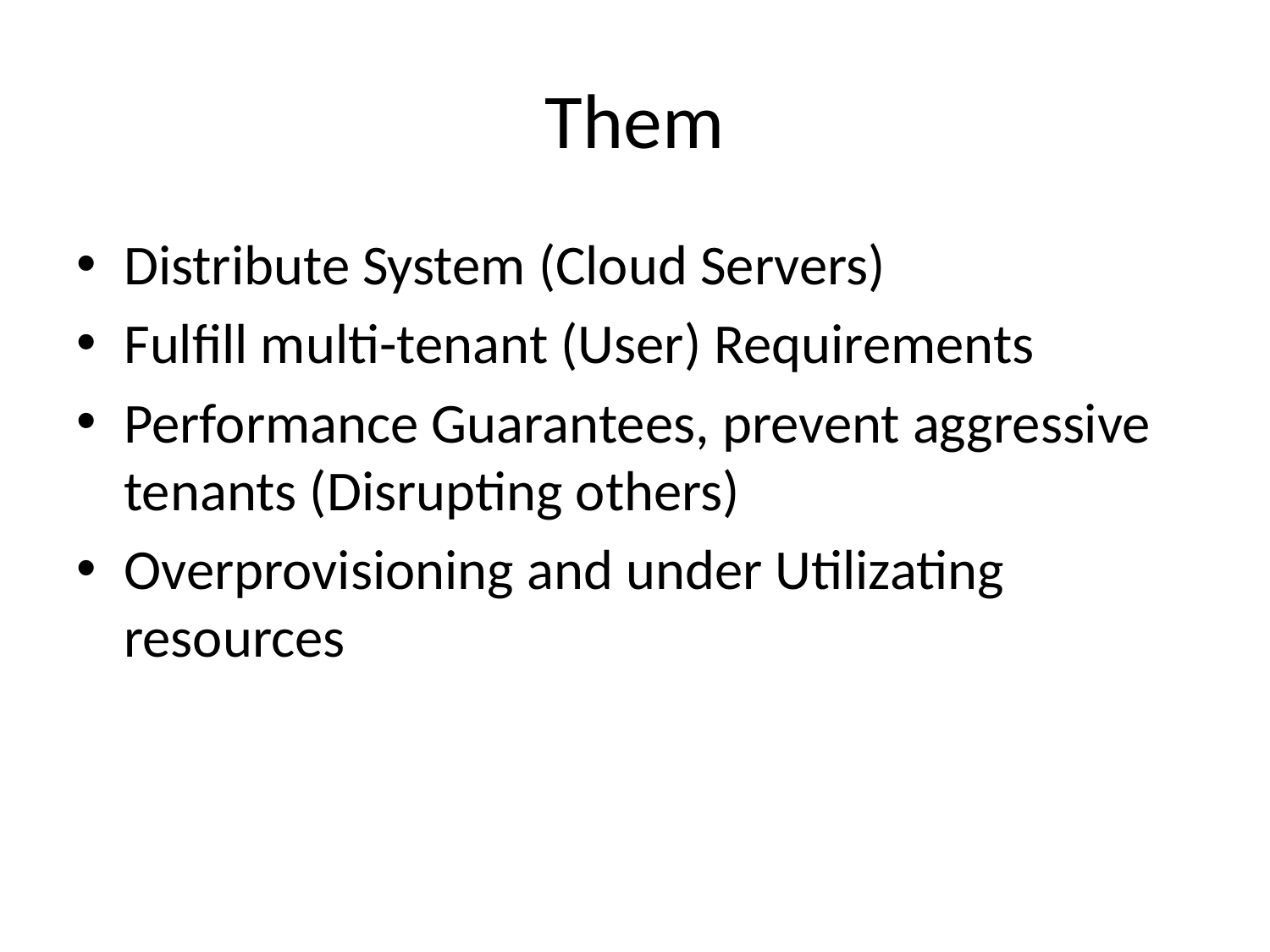

# Them
Distribute System (Cloud Servers)
Fulfill multi-tenant (User) Requirements
Performance Guarantees, prevent aggressive tenants (Disrupting others)
Overprovisioning and under Utilizating resources